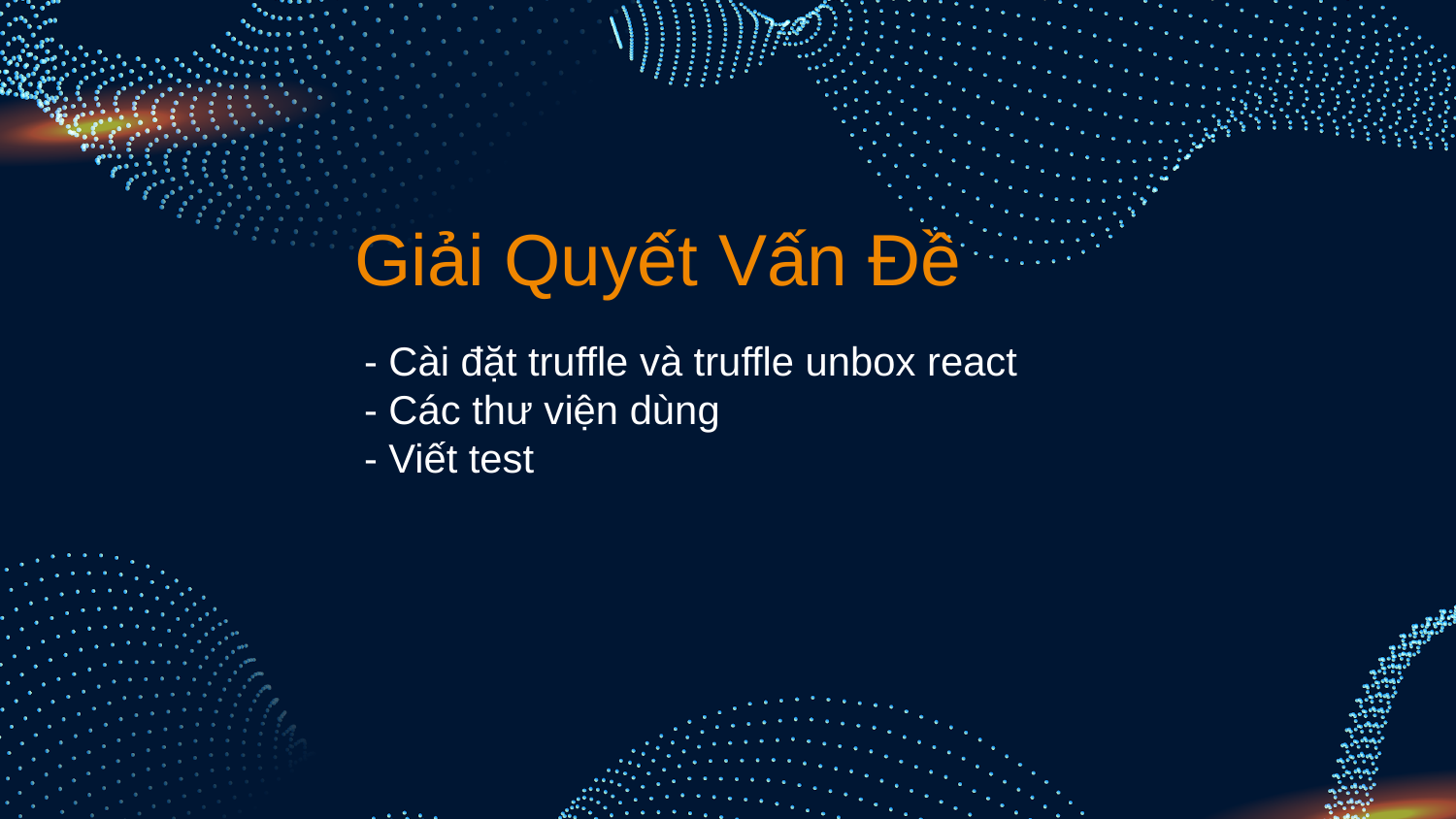

# Giải Quyết Vấn Đề
- Cài đặt truffle và truffle unbox react
- Các thư viện dùng
- Viết test